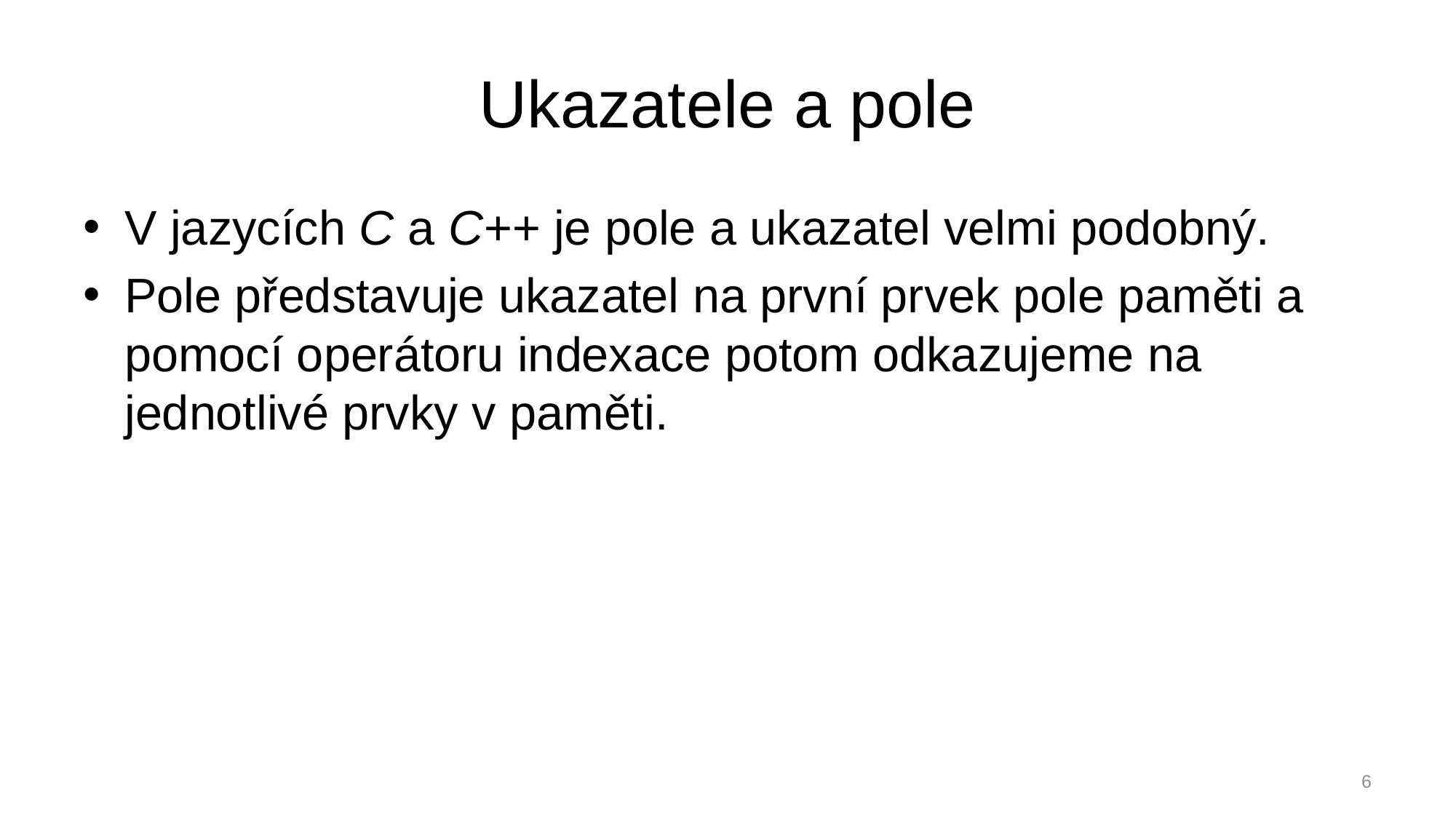

# Ukazatele a pole
V jazycích C a C++ je pole a ukazatel velmi podobný.
Pole představuje ukazatel na první prvek pole paměti a pomocí operátoru indexace potom odkazujeme na jednotlivé prvky v paměti.
6